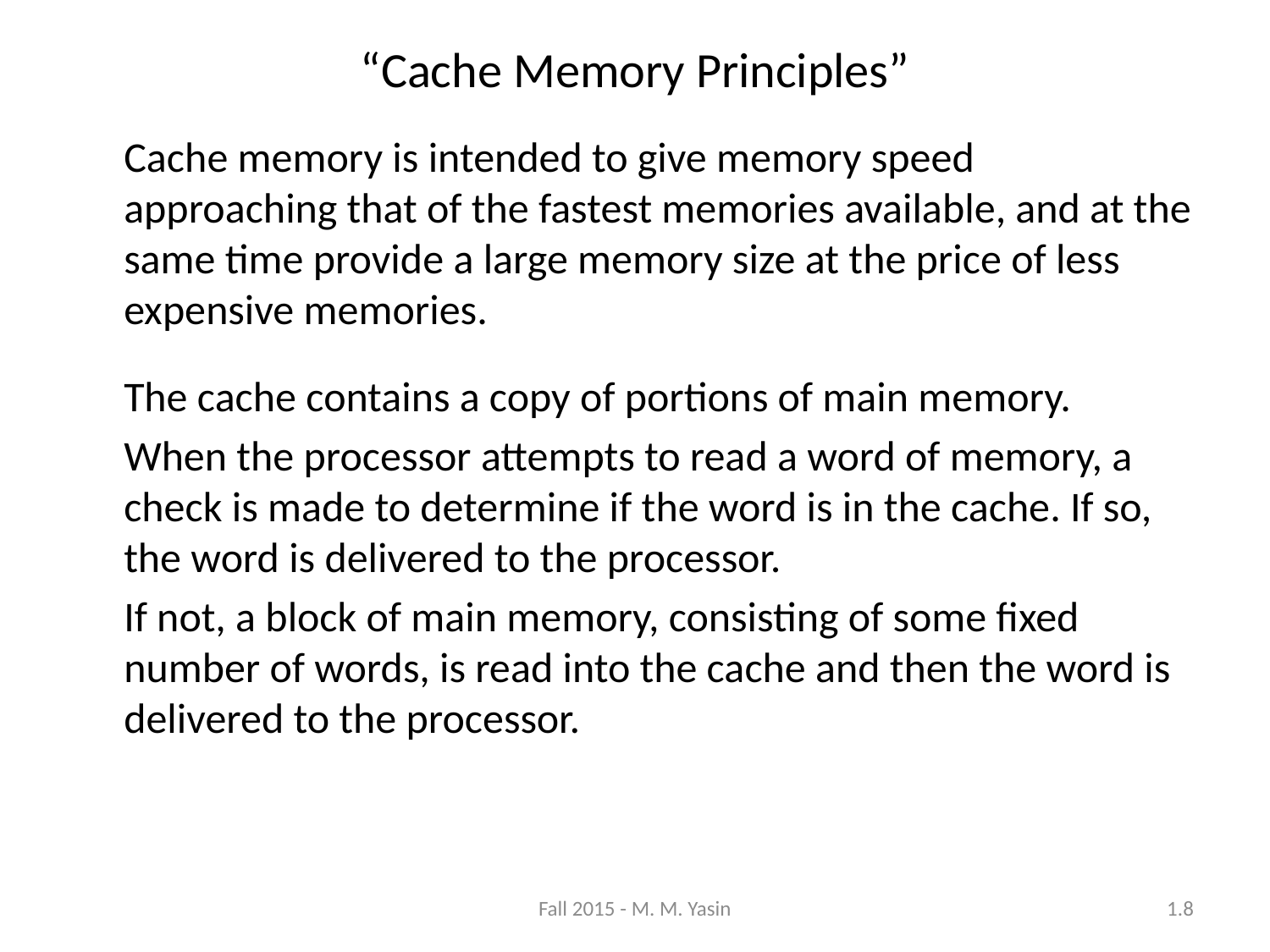

“Cache Memory Principles”

	Cache memory is intended to give memory speed approaching that of the fastest memories available, and at the same time provide a large memory size at the price of less expensive memories.

	The cache contains a copy of portions of main memory.
	When the processor attempts to read a word of memory, a check is made to determine if the word is in the cache. If so, the word is delivered to the processor.
	If not, a block of main memory, consisting of some fixed number of words, is read into the cache and then the word is delivered to the processor.
Fall 2015 - M. M. Yasin
1.8